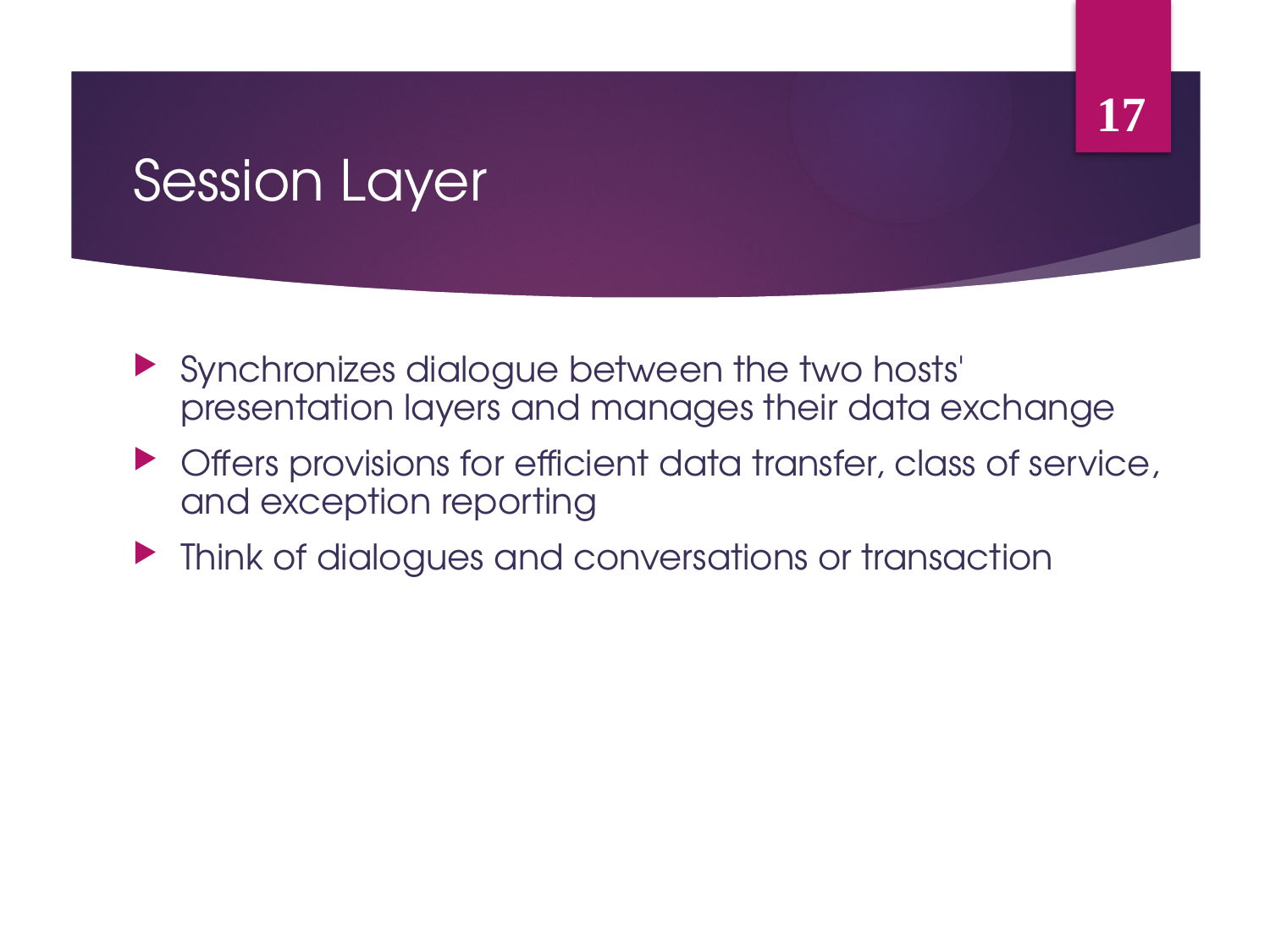

17
# Session Layer
Synchronizes dialogue between the two hosts' presentation layers and manages their data exchange
Offers provisions for efficient data transfer, class of service, and exception reporting
Think of dialogues and conversations or transaction